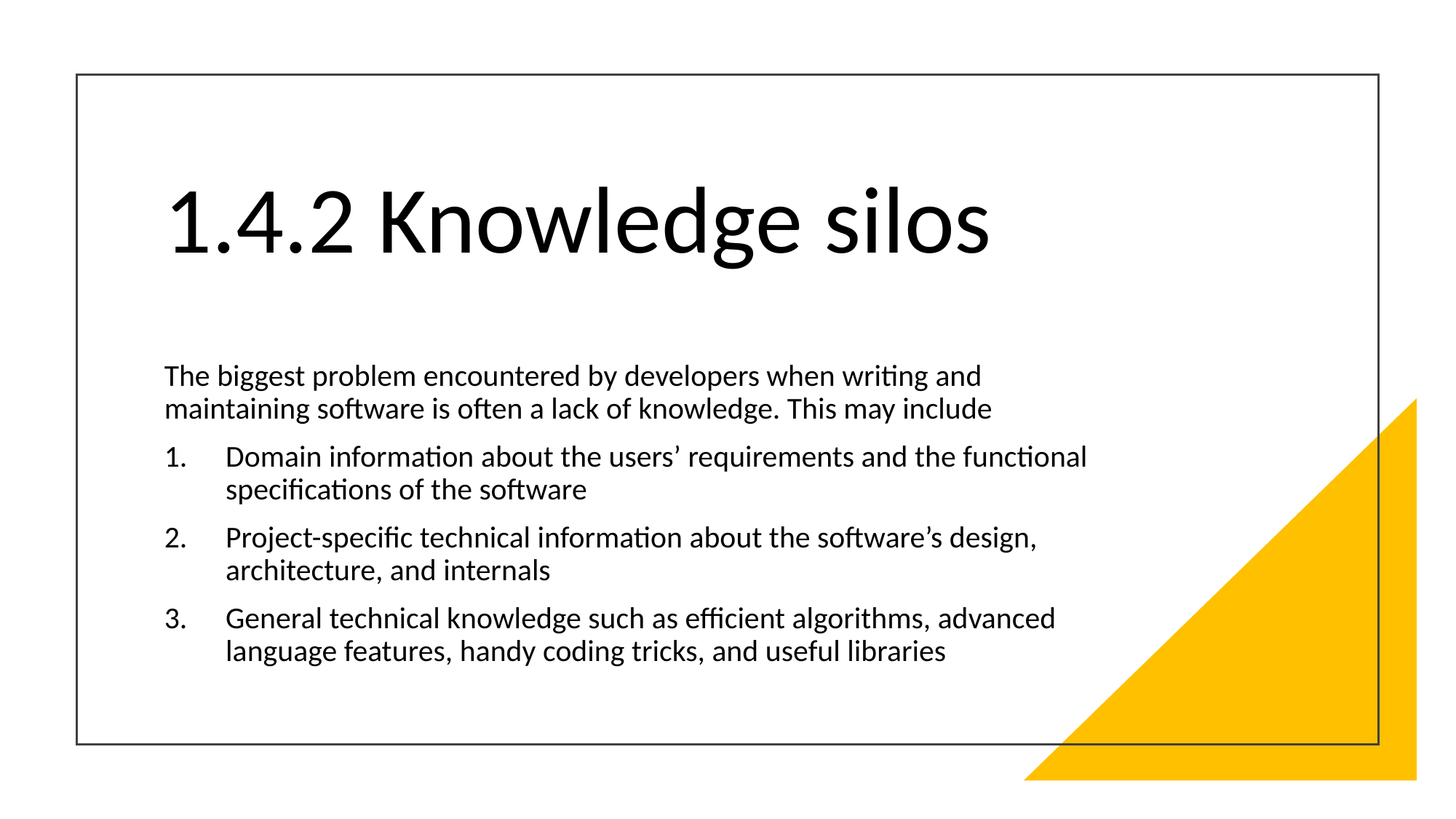

# 1.4.2 Knowledge silos
The biggest problem encountered by developers when writing and maintaining software is often a lack of knowledge. This may include
Domain information about the users’ requirements and the functional specifications of the software
Project-specific technical information about the software’s design, architecture, and internals
General technical knowledge such as efficient algorithms, advanced language features, handy coding tricks, and useful libraries